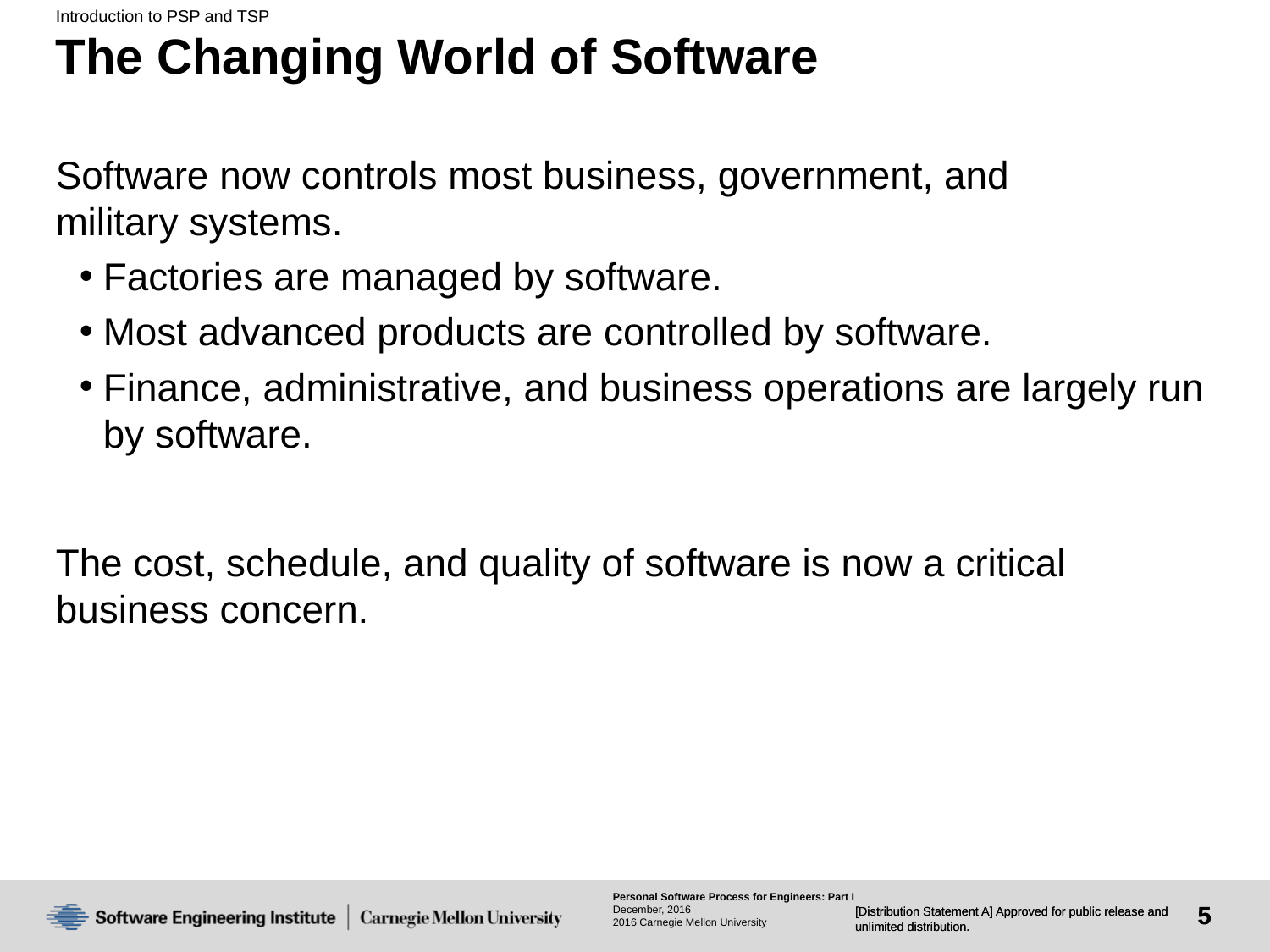

Introduction to PSP and TSP

# The Changing World of Software
Software now controls most business, government, and
military systems.
Factories are managed by software.
Most advanced products are controlled by software.
Finance, administrative, and business operations are largely run by software.

The cost, schedule, and quality of software is now a critical business concern.